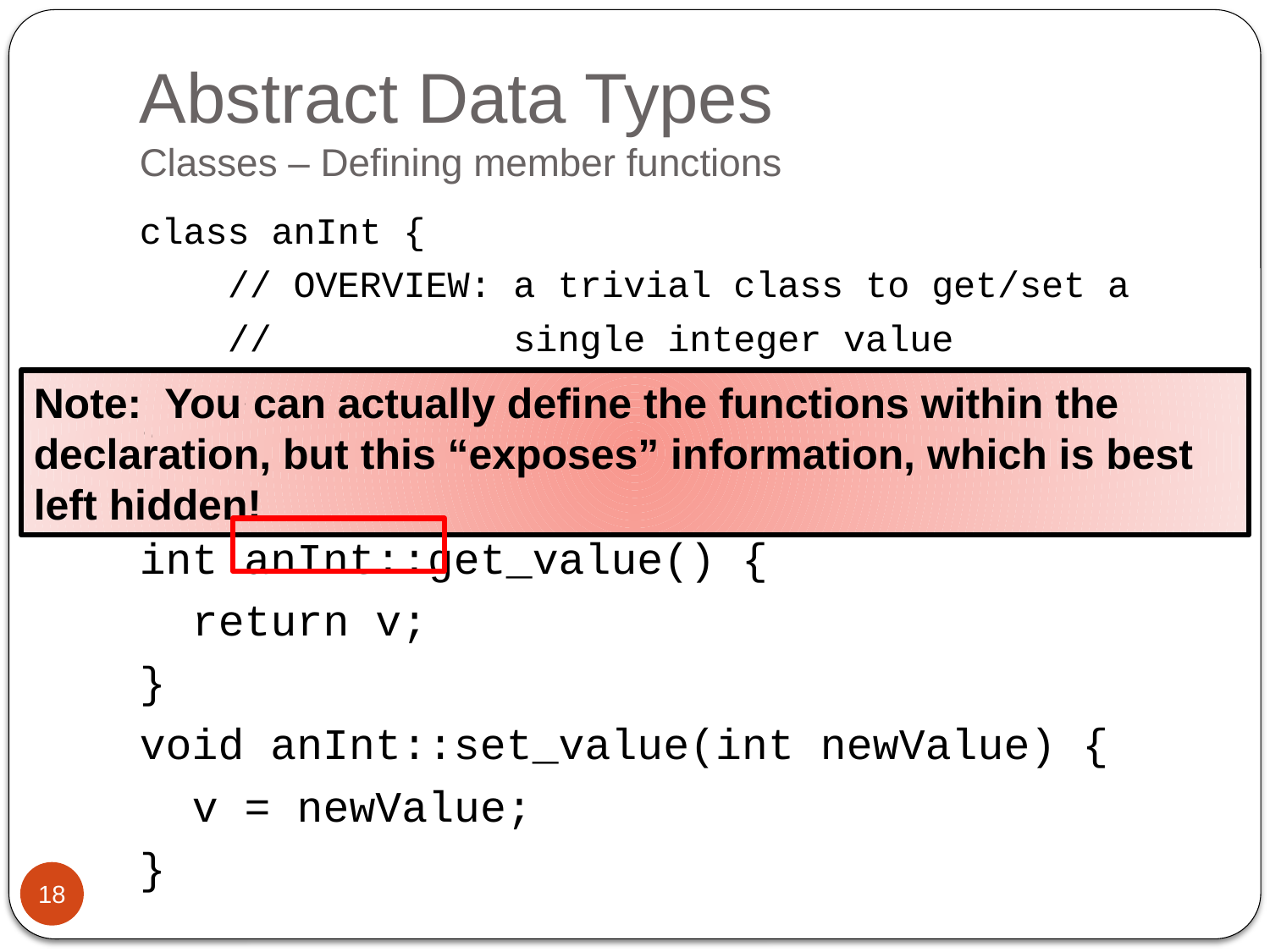

# Abstract Data Types Classes – Defining member functions
class anInt {
    // OVERVIEW: a trivial class to get/set a
    //           single integer value
    …
};

int anInt::get_value() {
  return v;
}
void anInt::set_value(int newValue) {
  v = newValue;
}
Note:  You can actually define the functions within the declaration, but this “exposes” information, which is best left hidden!

18